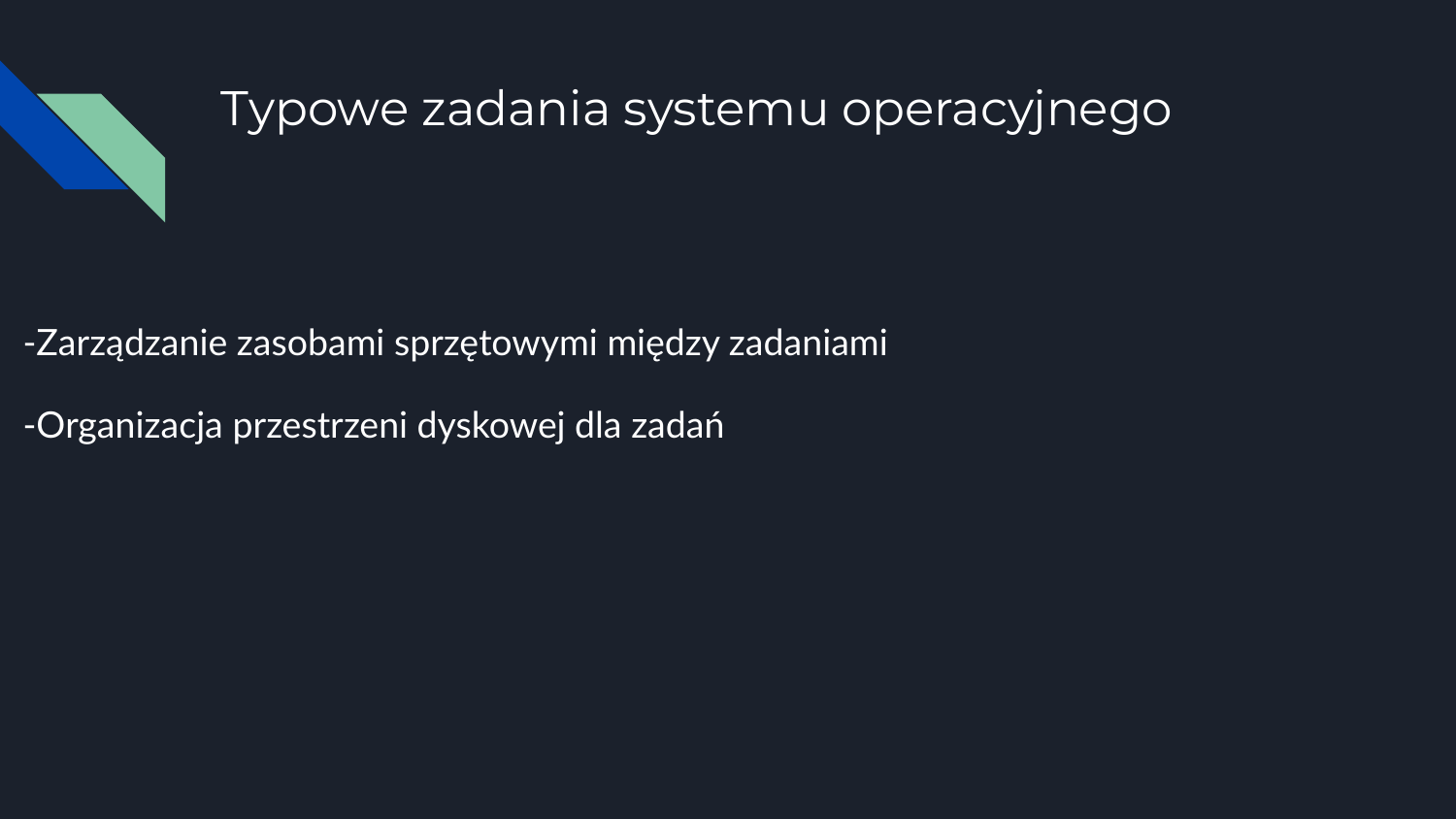

# Typowe zadania systemu operacyjnego

-Zarządzanie zasobami sprzętowymi między zadaniami
-Organizacja przestrzeni dyskowej dla zadań